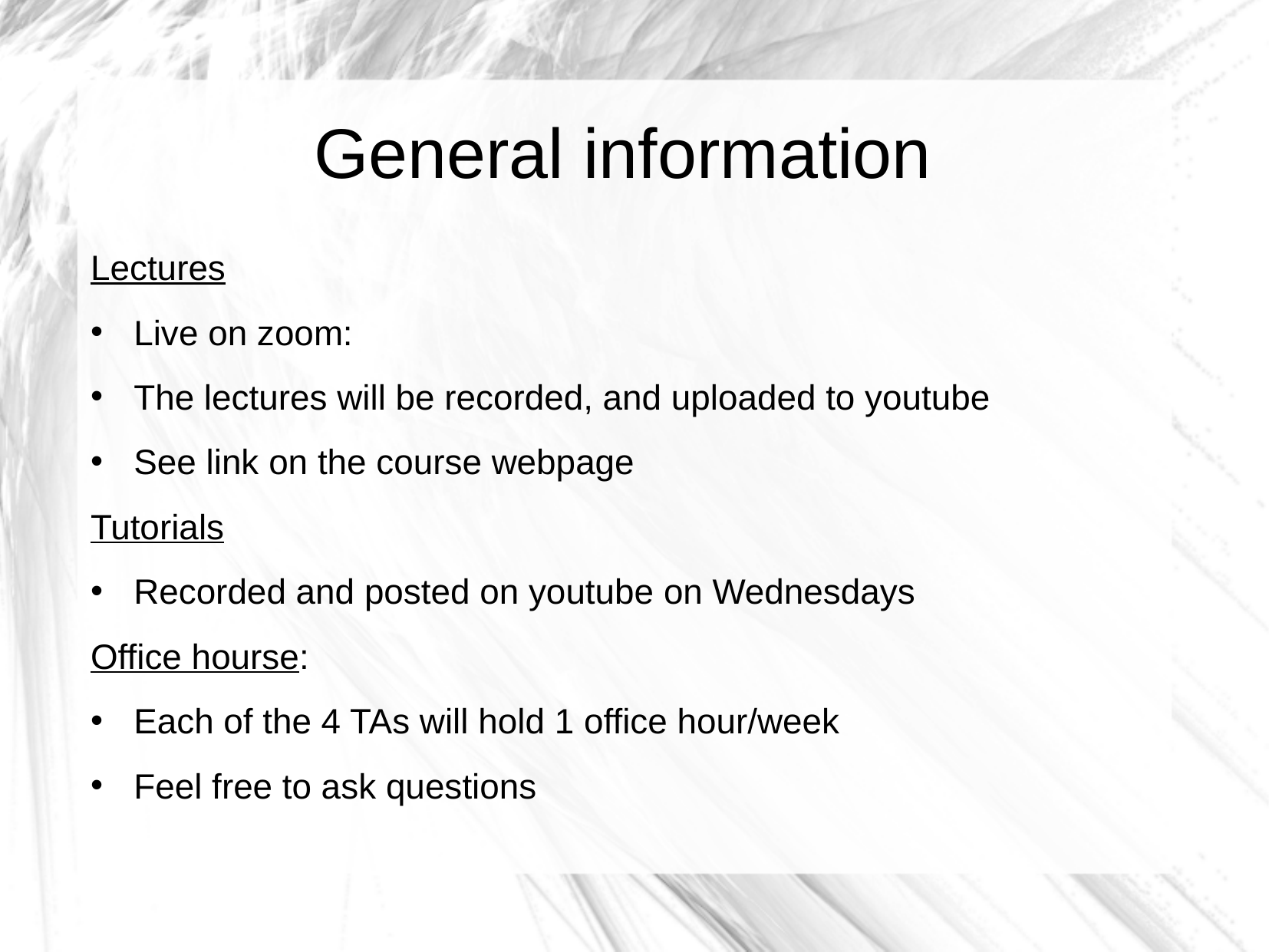

General information
Lectures
Live on zoom:
The lectures will be recorded, and uploaded to youtube
See link on the course webpage
Tutorials
Recorded and posted on youtube on Wednesdays
Office hourse:
Each of the 4 TAs will hold 1 office hour/week
Feel free to ask questions